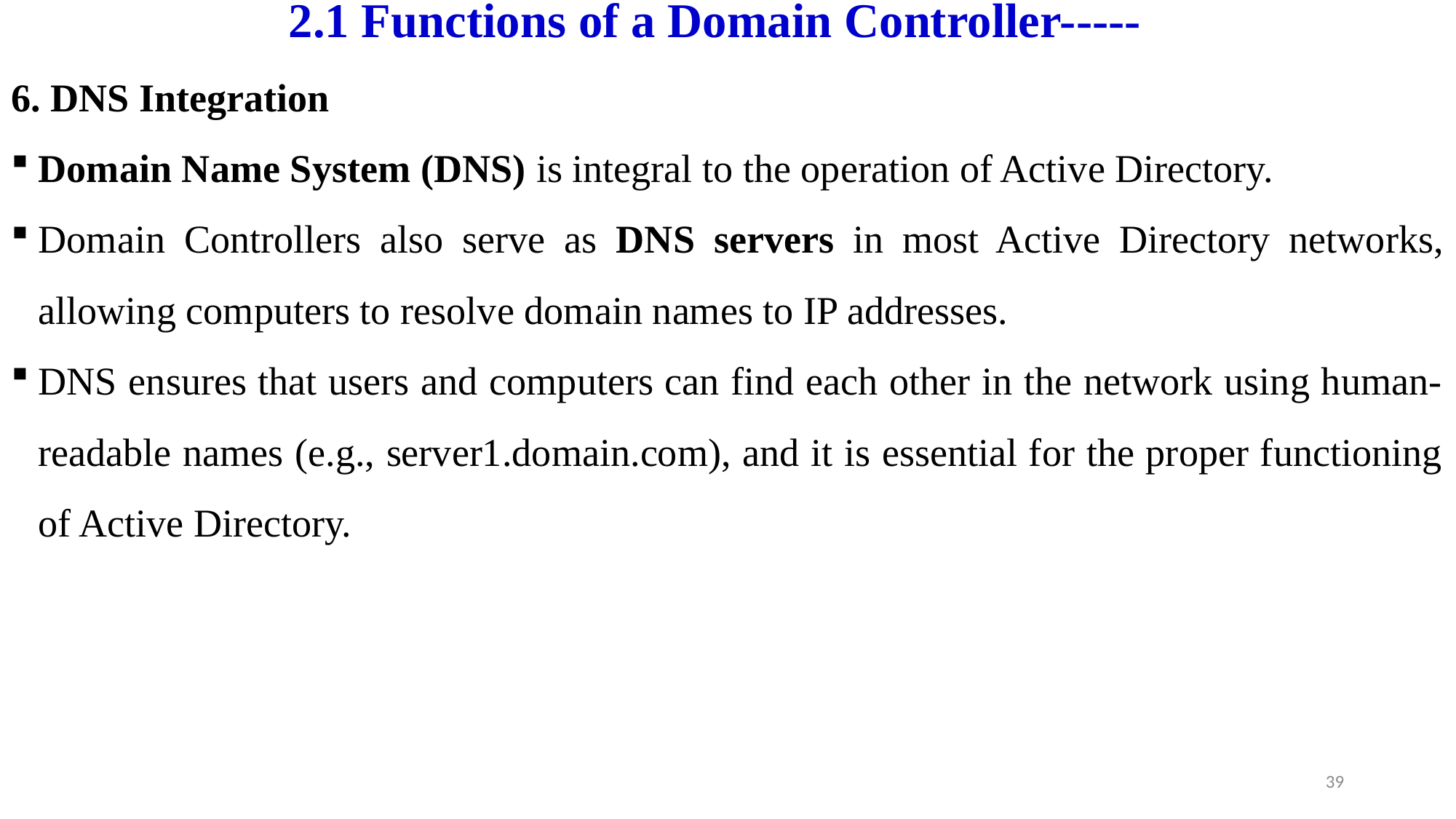

# 2.1 Functions of a Domain Controller-----
6. DNS Integration
Domain Name System (DNS) is integral to the operation of Active Directory.
Domain Controllers also serve as DNS servers in most Active Directory networks, allowing computers to resolve domain names to IP addresses.
DNS ensures that users and computers can find each other in the network using human-readable names (e.g., server1.domain.com), and it is essential for the proper functioning of Active Directory.
39